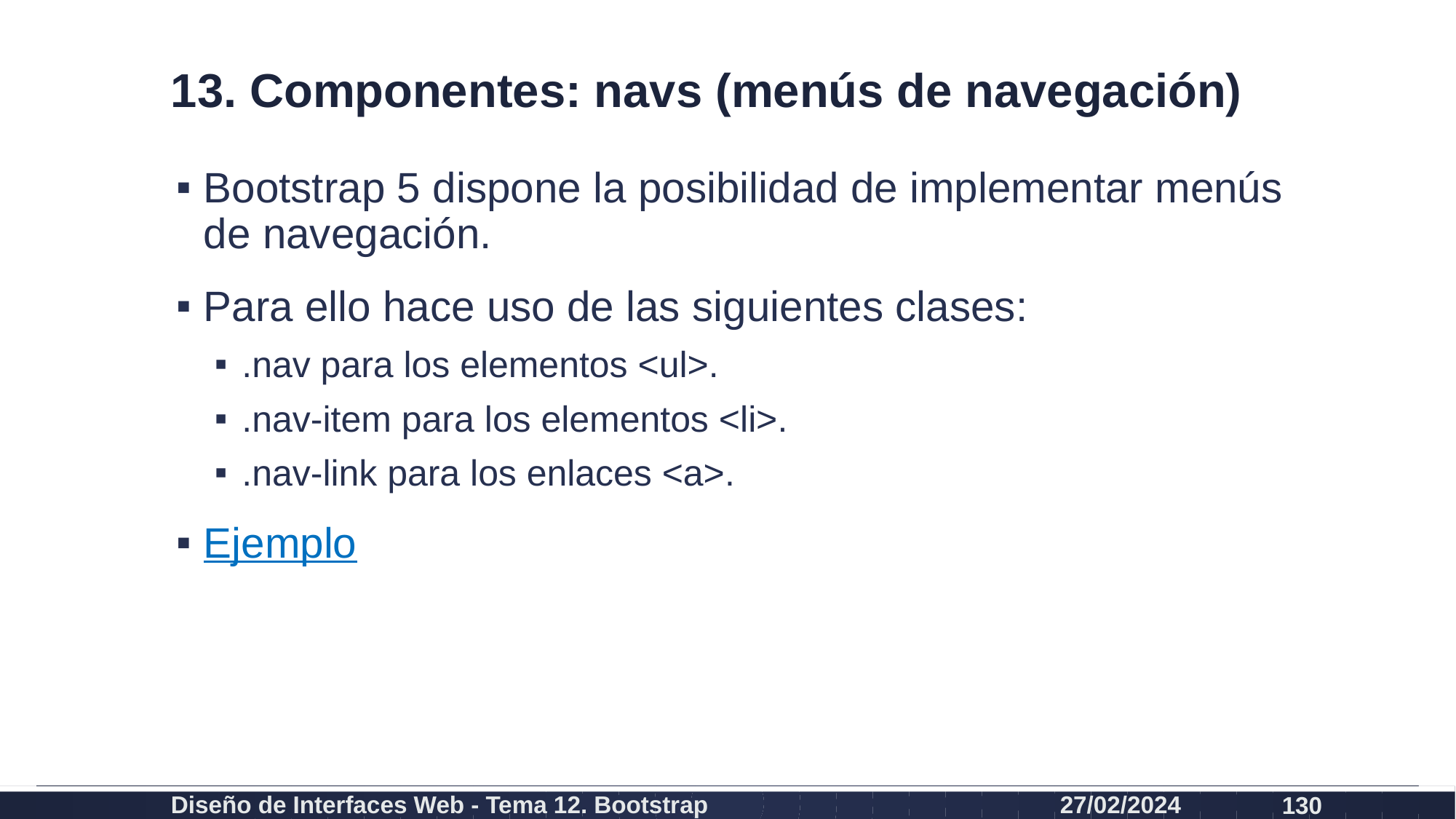

# 13. Componentes: navs (menús de navegación)
Bootstrap 5 dispone la posibilidad de implementar menús de navegación.
Para ello hace uso de las siguientes clases:
.nav para los elementos <ul>.
.nav-item para los elementos <li>.
.nav-link para los enlaces <a>.
Ejemplo

Diseño de Interfaces Web - Tema 12. Bootstrap
27/02/2024
130